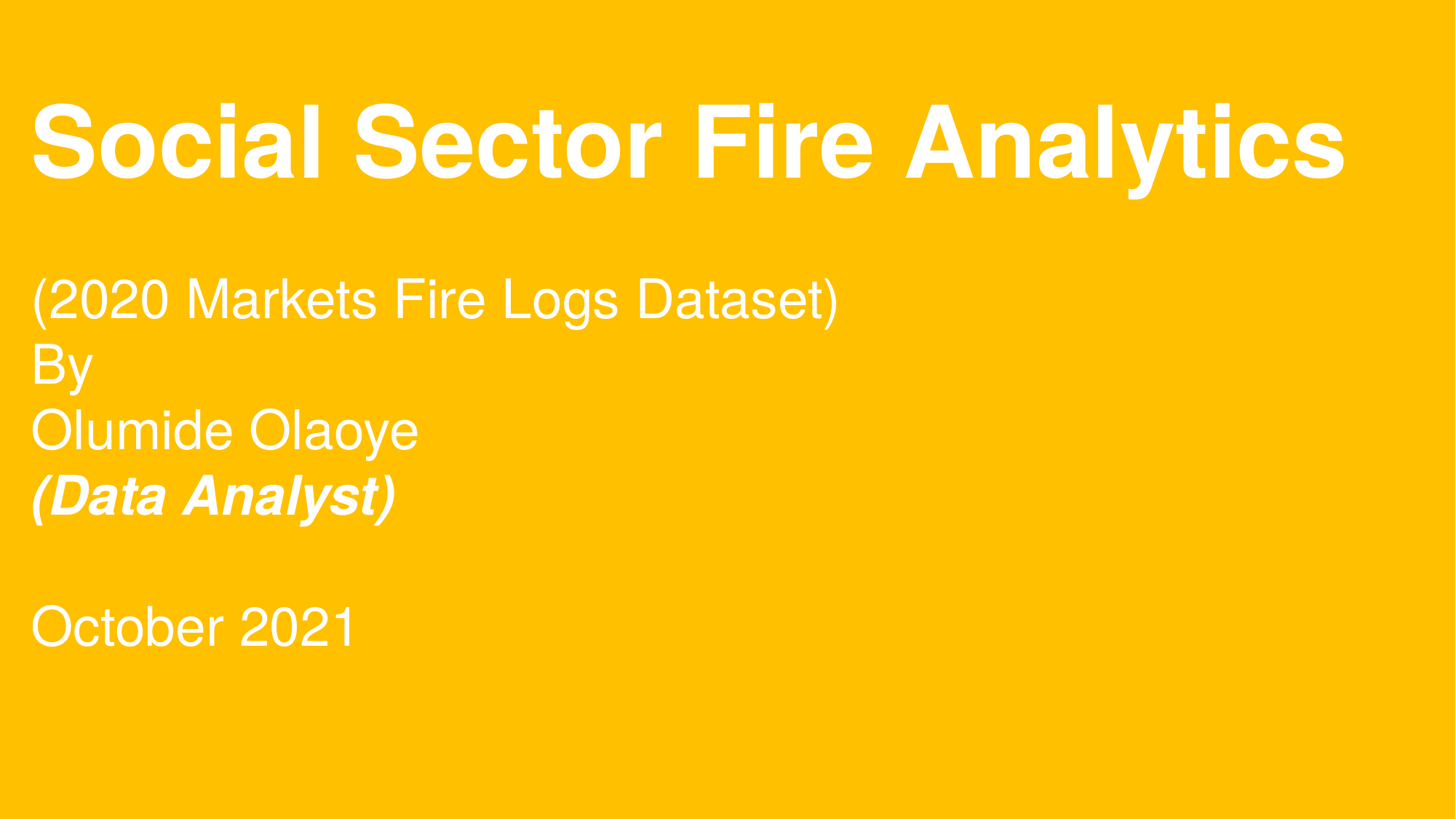

Social Sector Fire Analytics

(2020 Markets Fire Logs Dataset)
By
Olumide Olaoye
(Data Analyst)

October 2021